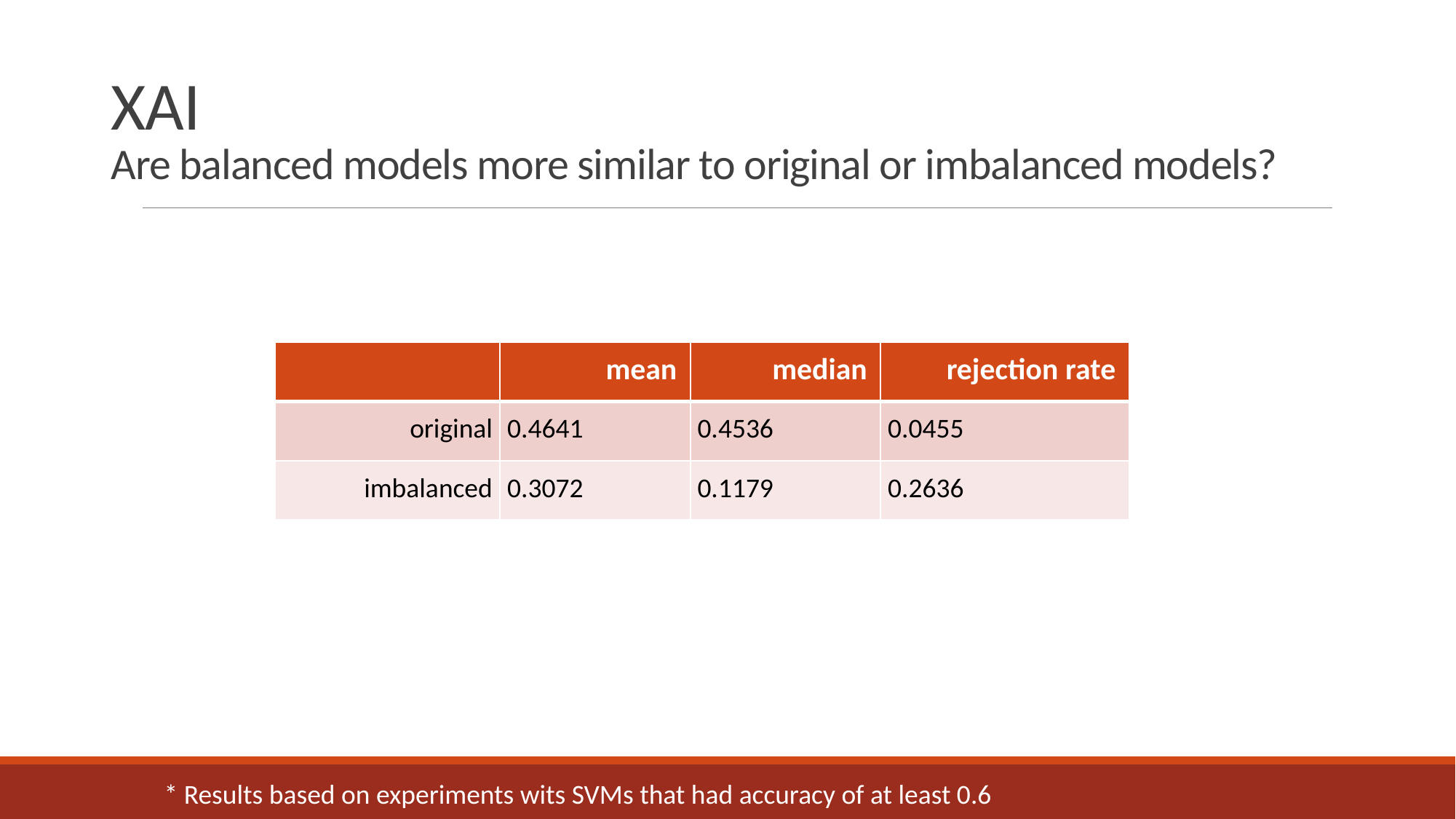

# XAI Are balanced models more similar to original or imbalanced models?

|  | mean | median | rejection rate |
| --- | --- | --- | --- |
| original | 0.4641 | 0.4536 | 0.0455 |
| imbalanced | 0.3072 | 0.1179 | 0.2636 |
* Results based on experiments wits SVMs that had accuracy of at least 0.6